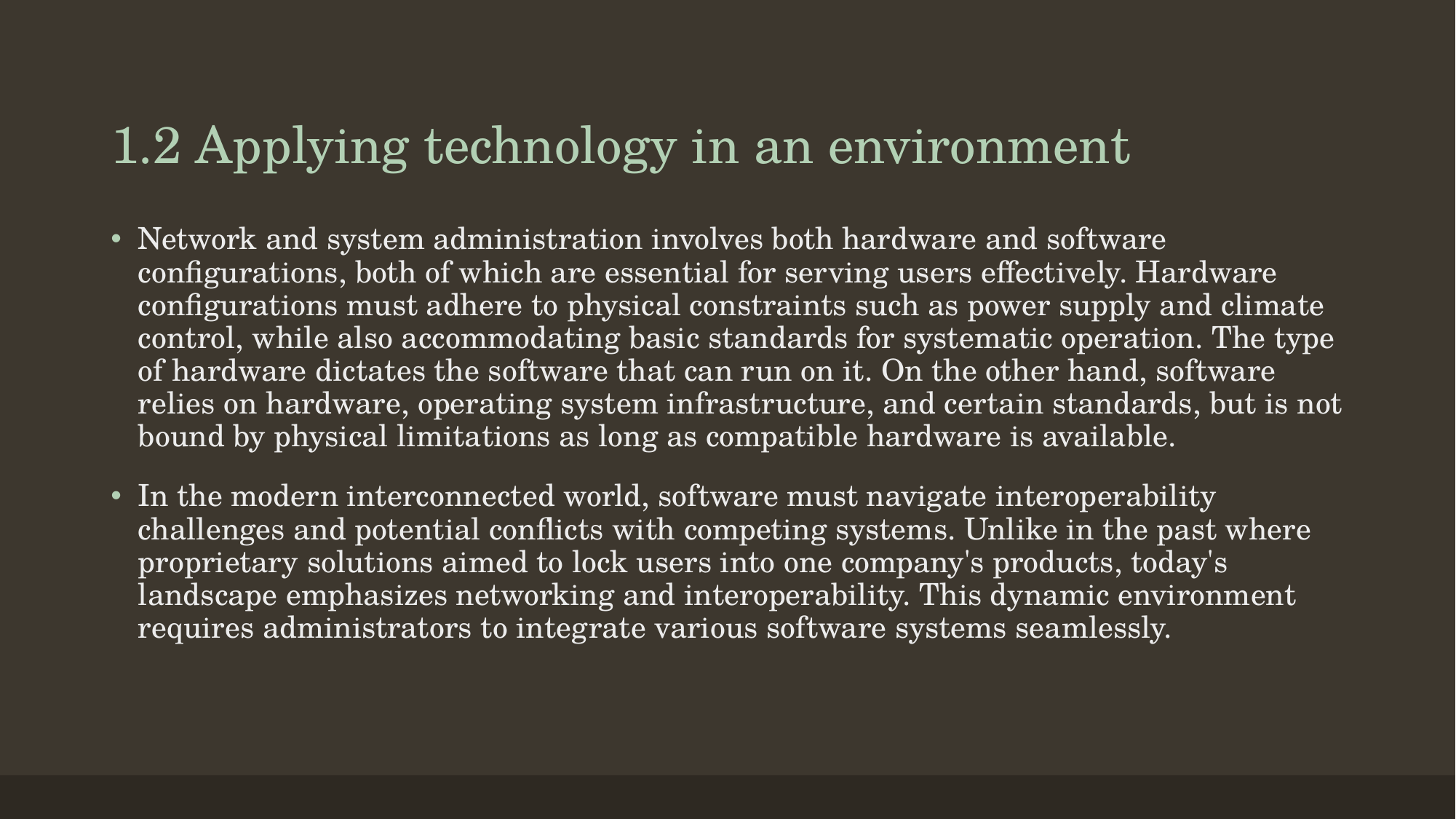

# 1.2 Applying technology in an environment
Network and system administration involves both hardware and software configurations, both of which are essential for serving users effectively. Hardware configurations must adhere to physical constraints such as power supply and climate control, while also accommodating basic standards for systematic operation. The type of hardware dictates the software that can run on it. On the other hand, software relies on hardware, operating system infrastructure, and certain standards, but is not bound by physical limitations as long as compatible hardware is available.
In the modern interconnected world, software must navigate interoperability challenges and potential conflicts with competing systems. Unlike in the past where proprietary solutions aimed to lock users into one company's products, today's landscape emphasizes networking and interoperability. This dynamic environment requires administrators to integrate various software systems seamlessly.